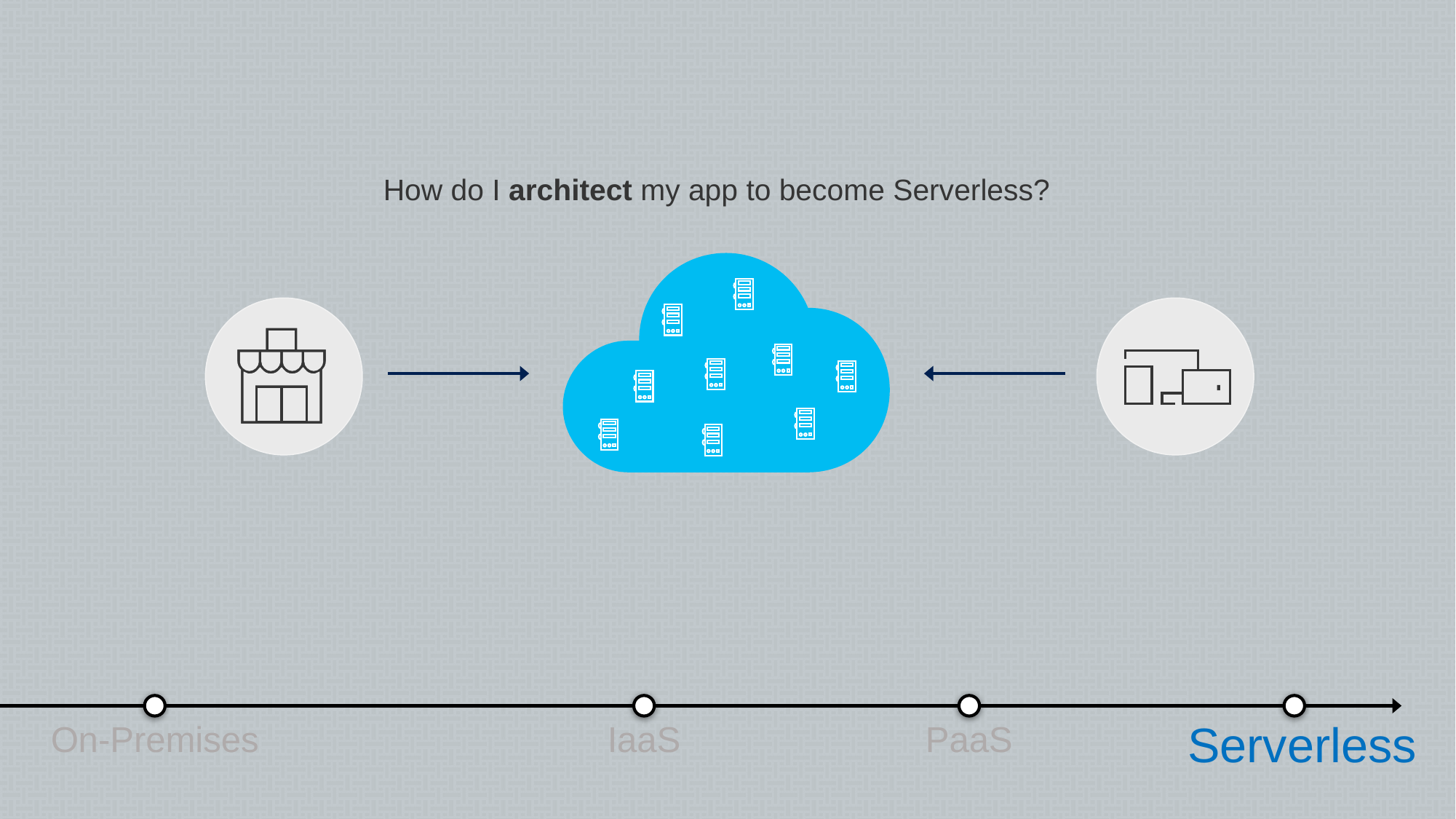

How do I architect my app to become Serverless?

Serverless
On-Premises
IaaS
PaaS